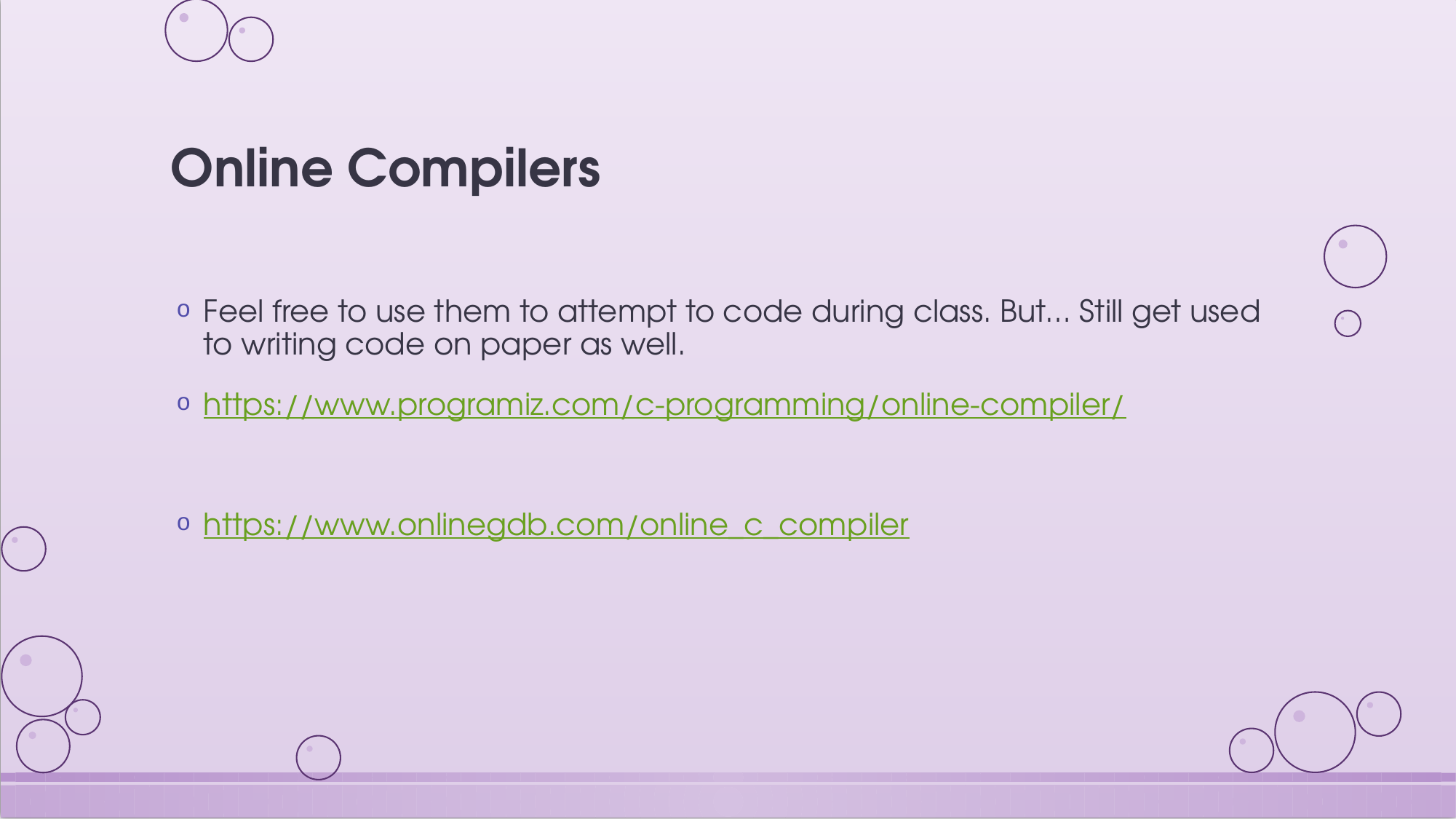

# Online Compilers

Feel free to use them to attempt to code during class. But… Still get used to writing code on paper as well.
https://www.programiz.com/c-programming/online-compiler/

https://www.onlinegdb.com/online_c_compiler